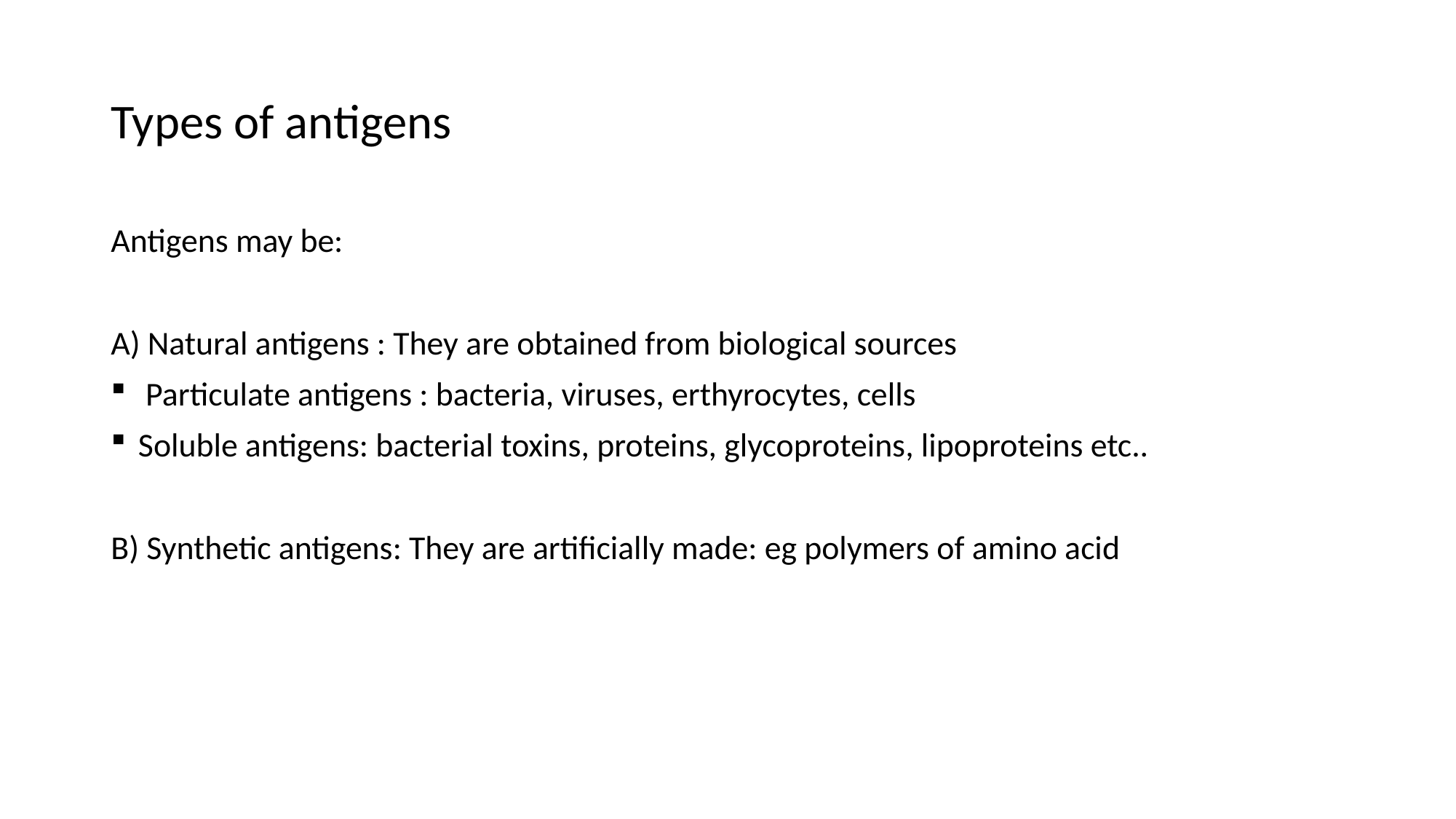

# Types of antigens
Antigens may be:

A) Natural antigens : They are obtained from biological sources
 Particulate antigens : bacteria, viruses, erthyrocytes, cells
Soluble antigens: bacterial toxins, proteins, glycoproteins, lipoproteins etc..

B) Synthetic antigens: They are artificially made: eg polymers of amino acid